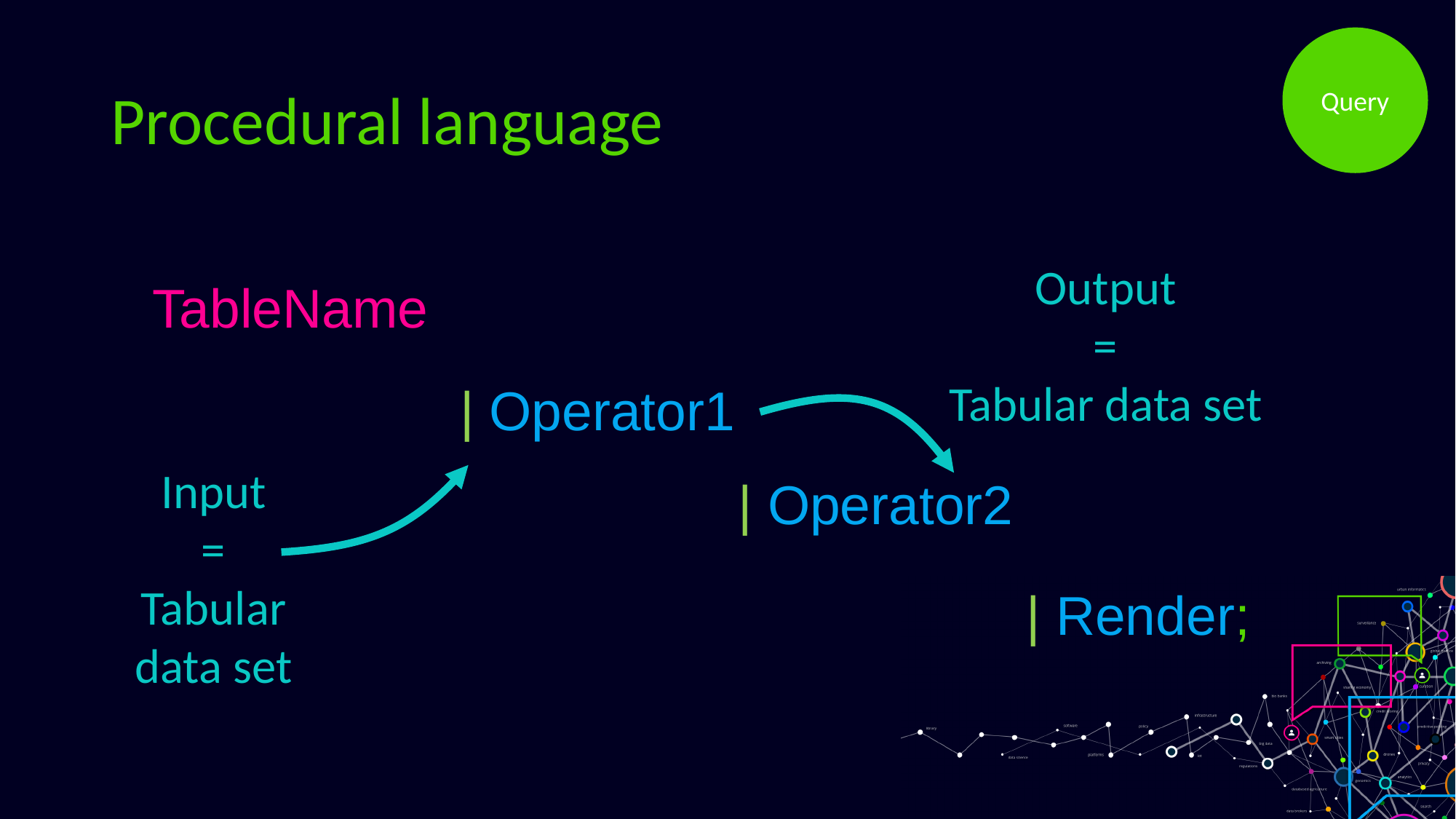

Query
# Procedural language
Output
=
Tabular data set
TableName
| Operator1

Input
=
Tabular data set
| Operator2

| Render;